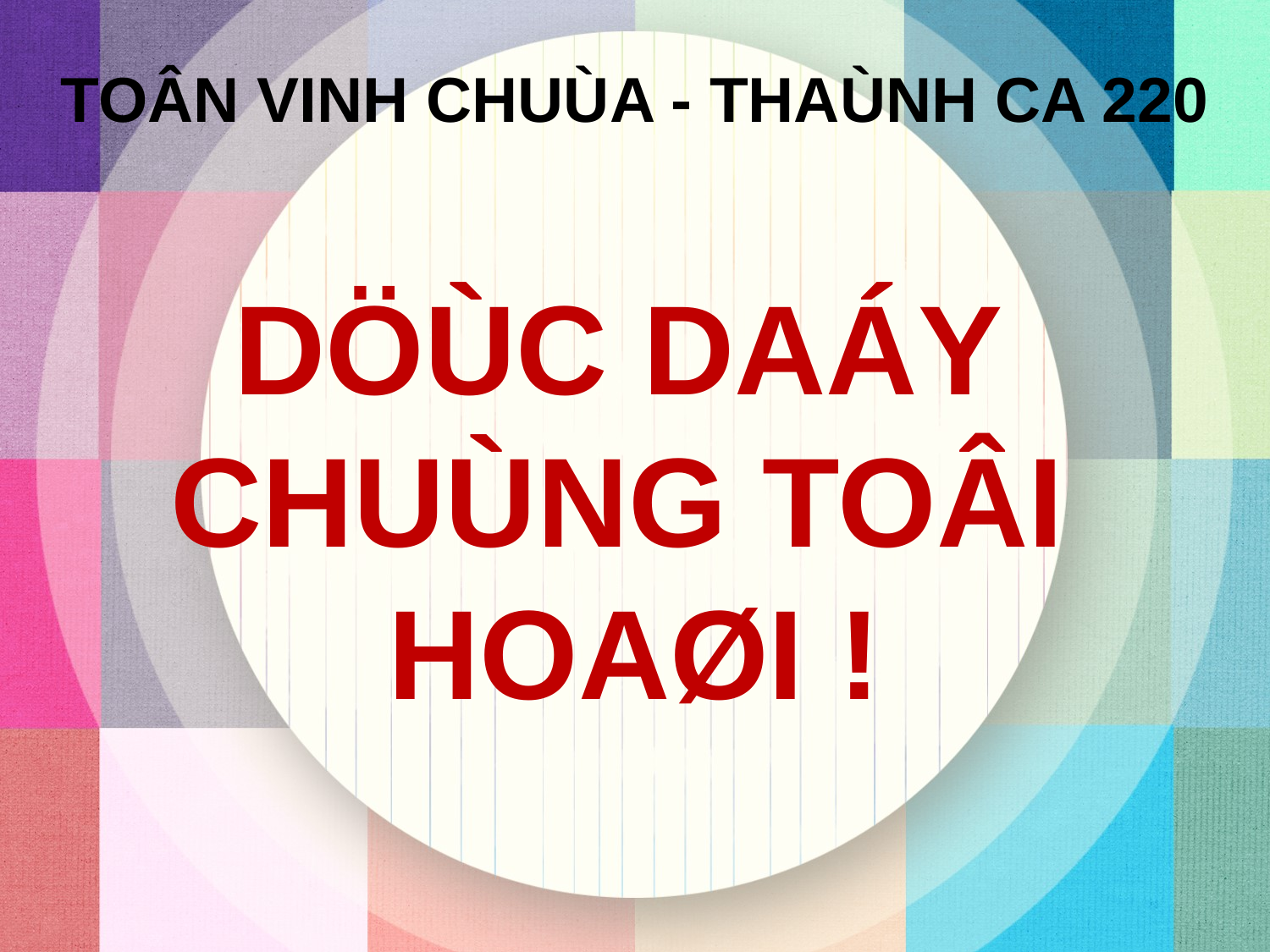

TOÂN VINH CHUÙA - THAÙNH CA 220
DÖÙC DAÁY
CHUÙNG TOÂI
HOAØI !